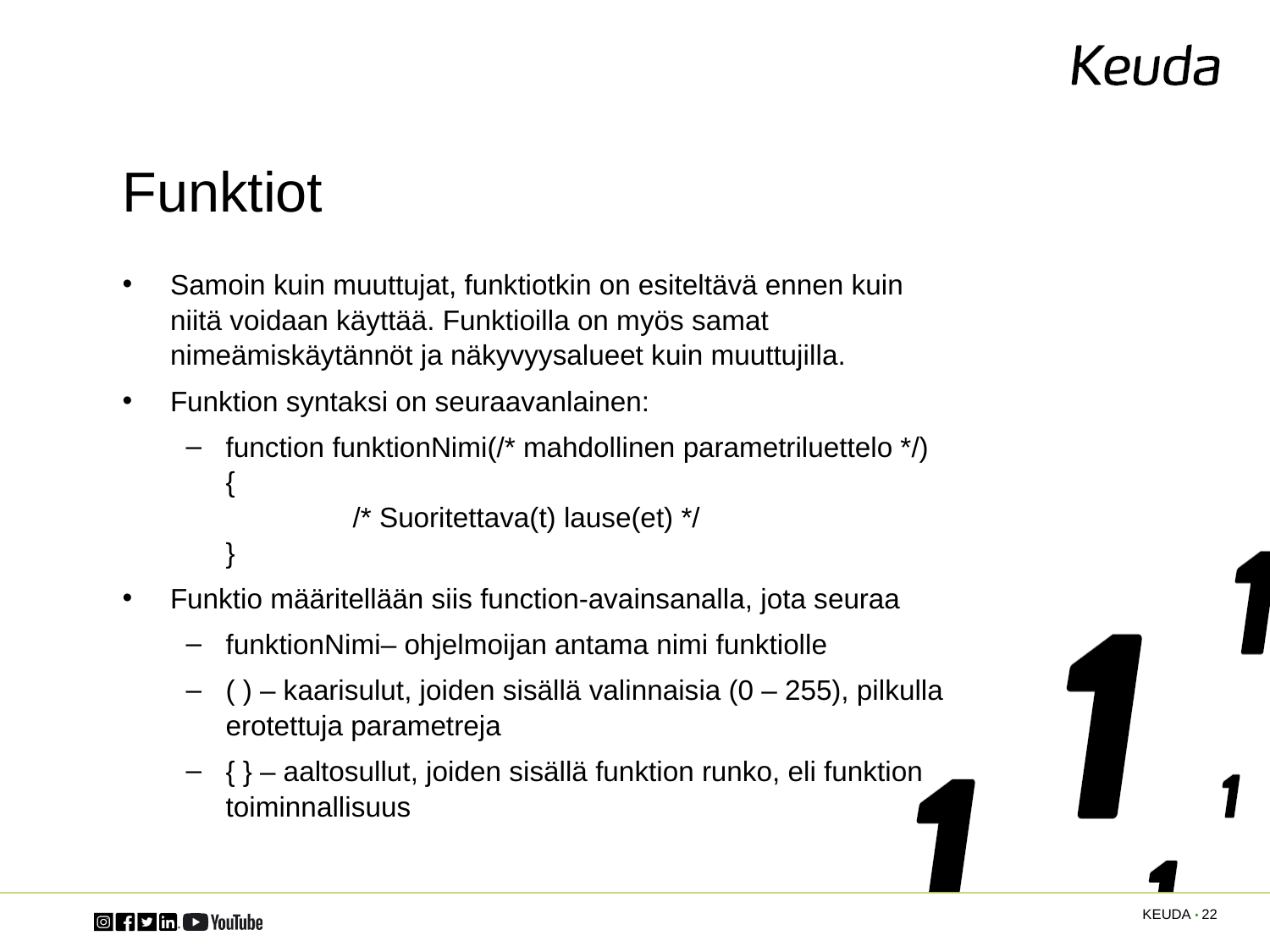

# Funktiot
Samoin kuin muuttujat, funktiotkin on esiteltävä ennen kuin niitä voidaan käyttää. Funktioilla on myös samat nimeämiskäytännöt ja näkyvyysalueet kuin muuttujilla.
Funktion syntaksi on seuraavanlainen:
function funktionNimi(/* mahdollinen parametriluettelo */)
{
	/* Suoritettava(t) lause(et) */
}
Funktio määritellään siis function-avainsanalla, jota seuraa
funktionNimi– ohjelmoijan antama nimi funktiolle
( ) – kaarisulut, joiden sisällä valinnaisia (0 – 255), pilkulla erotettuja parametreja
{ } – aaltosullut, joiden sisällä funktion runko, eli funktion toiminnallisuus